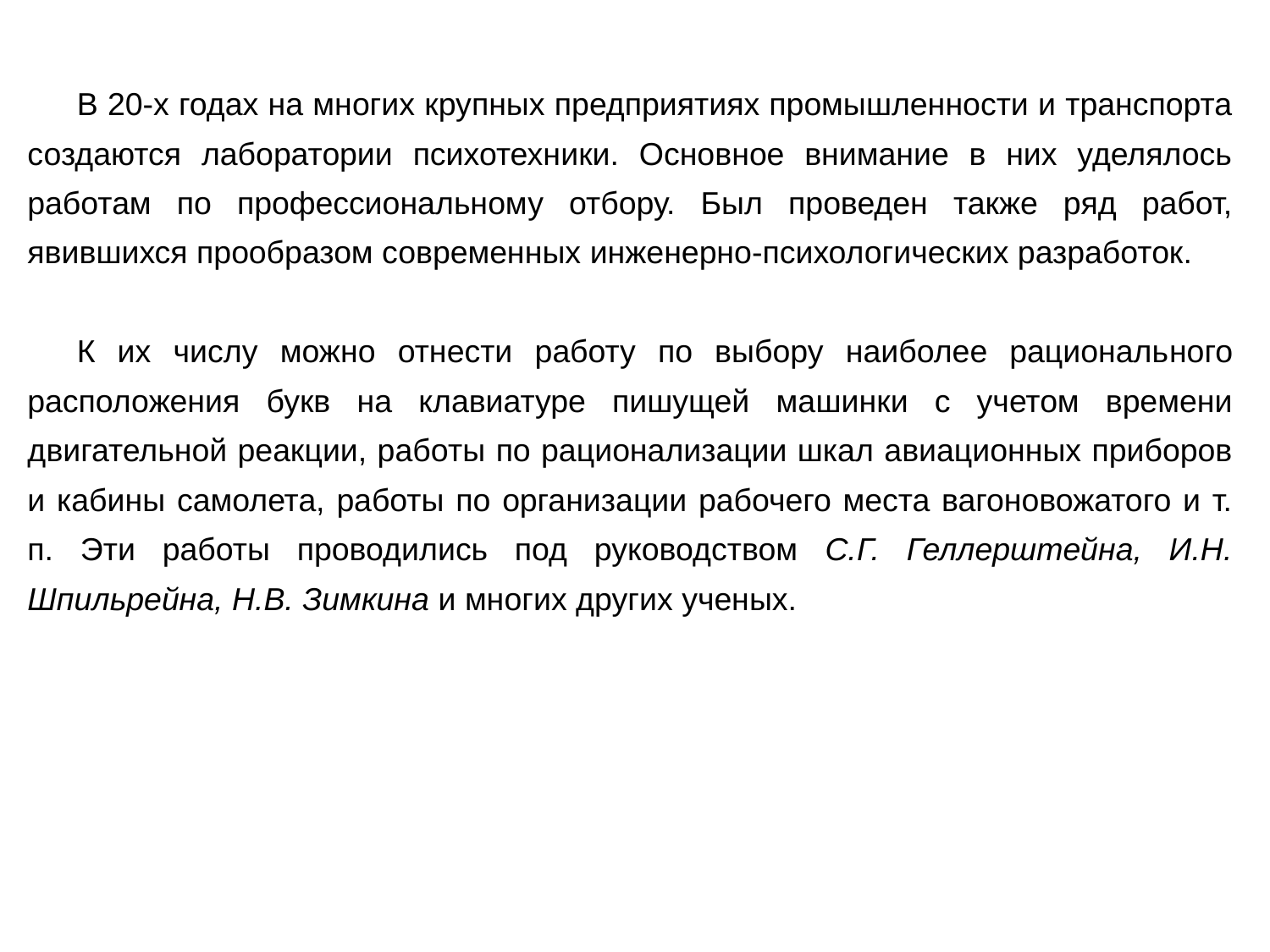

В 20-х годах на многих крупных предприятиях промышленности и транспорта создаются лаборатории психотехники. Основное внимание в них уделялось работам по профессиональному отбору. Был проведен также ряд работ, явившихся прообразом современных инженерно-психологических разработок.

К их числу можно отнести работу по выбору наиболее рациональ­ного расположения букв на клавиатуре пишущей ма­шинки с учетом времени двигательной реакции, рабо­ты по рационализации шкал авиационных приборов и кабины самолета, работы по организации рабочего места вагоновожатого и т. п. Эти работы проводились под руководством С.Г. Геллерштейна, И.Н. Шпильрейна, Н.В. Зимкина и многих других ученых.